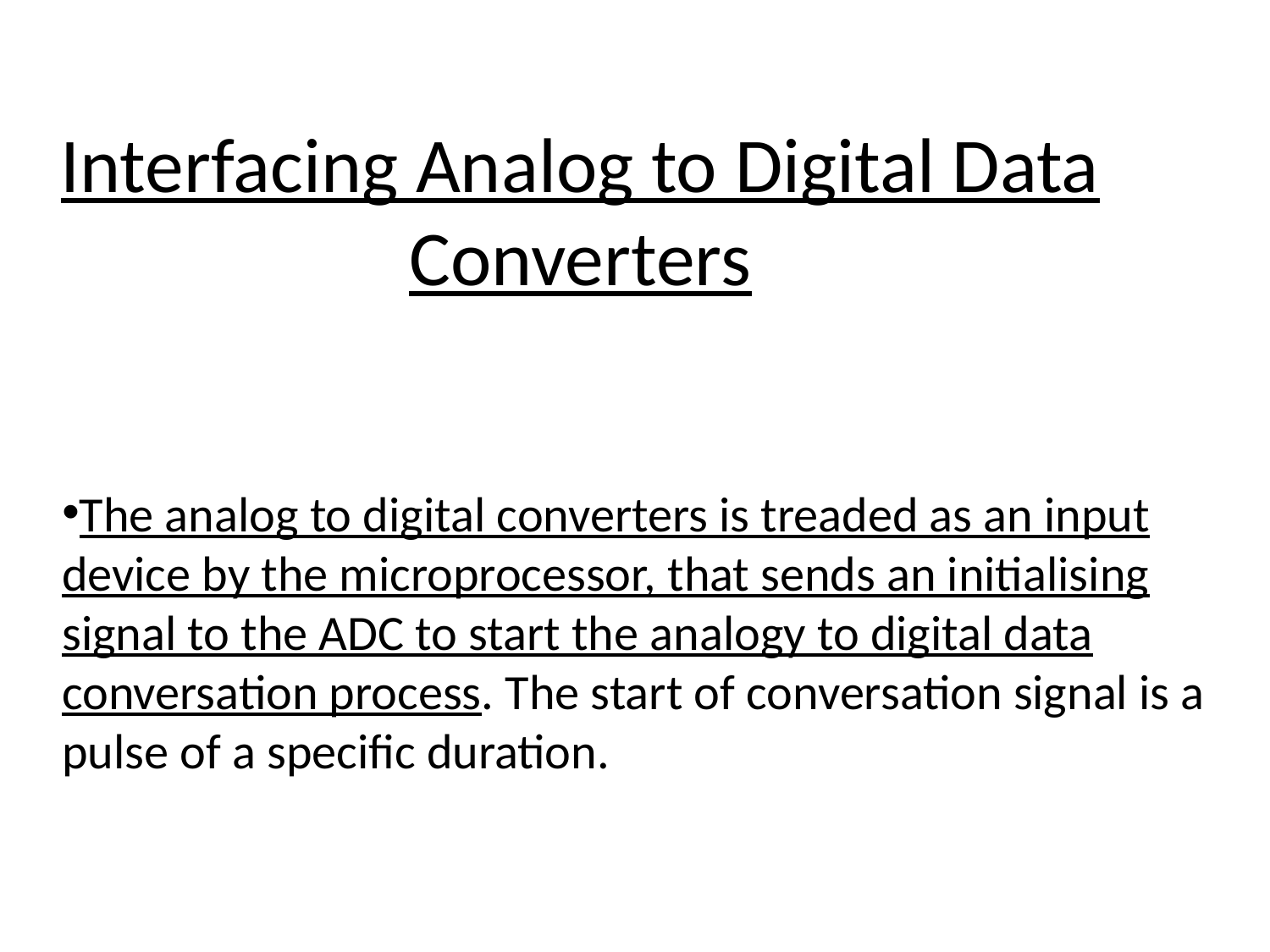

Interfacing Analog to Digital Data
Converters

The analog to digital converters is treaded as an input device by the microprocessor, that sends an initialising signal to the ADC to start the analogy to digital data conversation process. The start of conversation signal is a pulse of a specific duration.